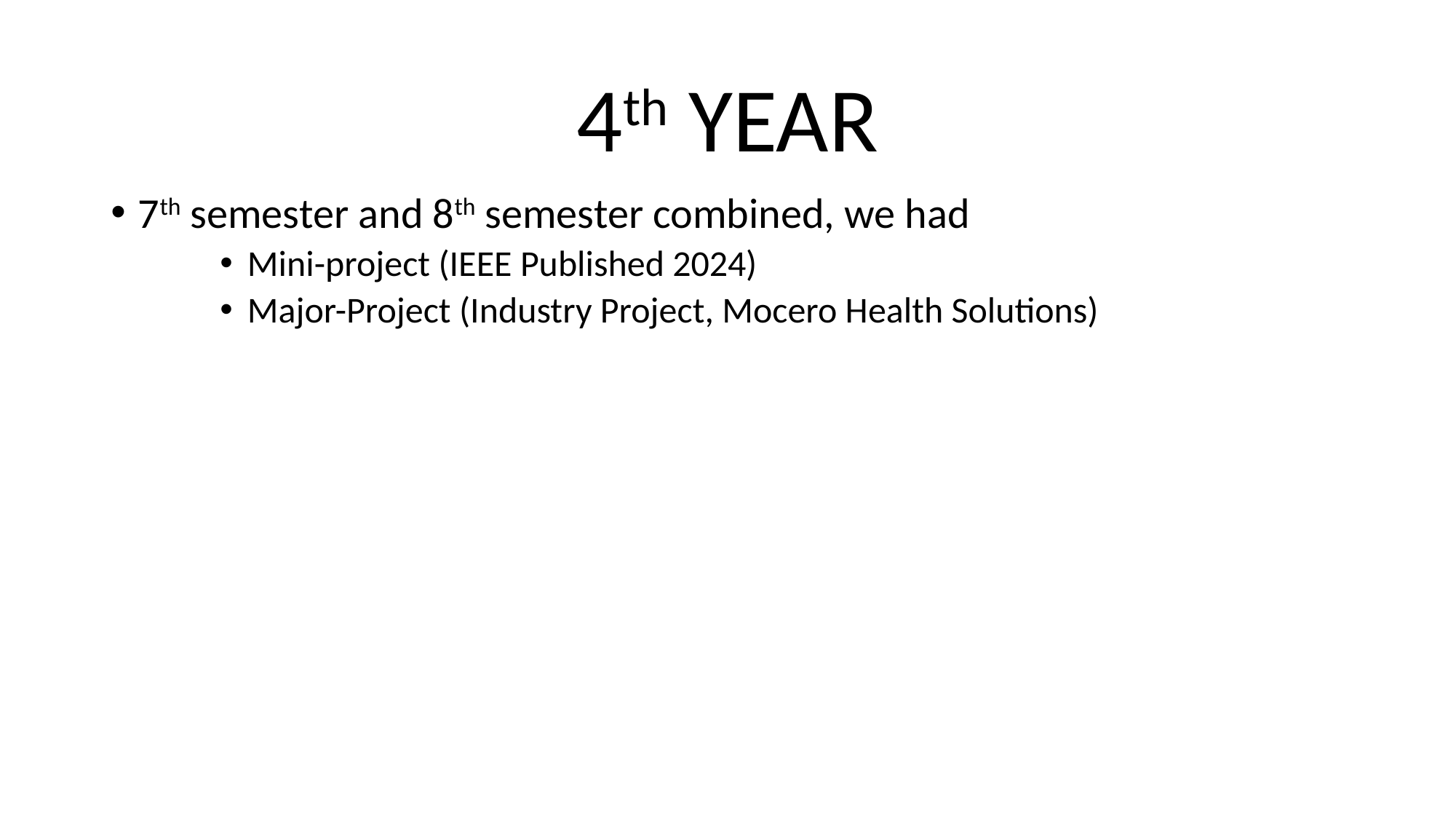

# 4th YEAR
7th semester and 8th semester combined, we had
Mini-project (IEEE Published 2024)
Major-Project (Industry Project, Mocero Health Solutions)